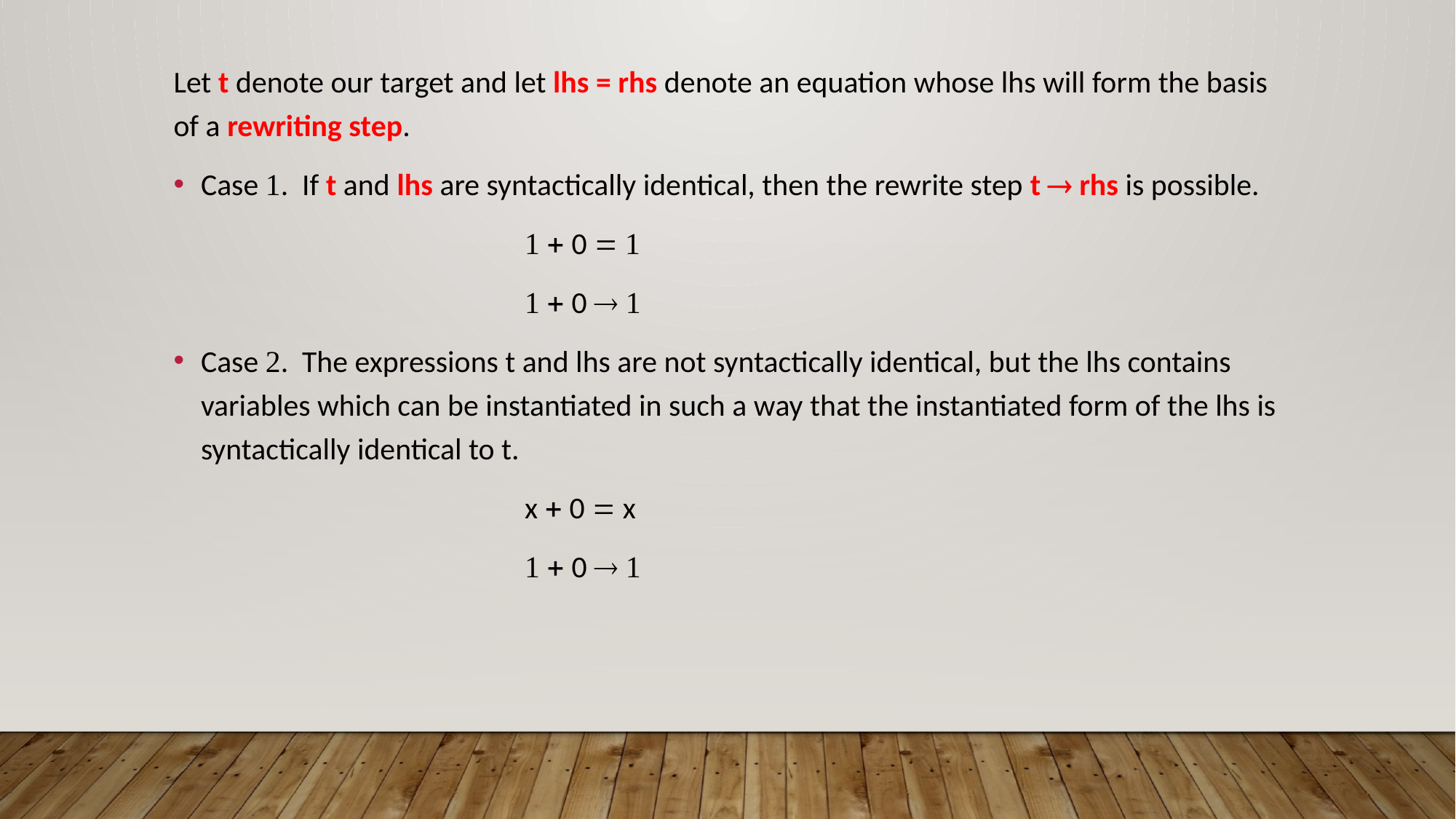

Let t denote our target and let lhs = rhs denote an equation whose lhs will form the basis of a rewriting step.
Case 1.  If t and lhs are syntactically identical, then the rewrite step t → rhs is possible.
	                                   1 + 0 = 1
	                                   1 + 0 → 1
Case 2.  The expressions t and lhs are not syntactically identical, but the lhs contains variables which can be instantiated in such a way that the instantiated form of the lhs is syntactically identical to t.
	                                   x + 0 = x
	                                   1 + 0 → 1